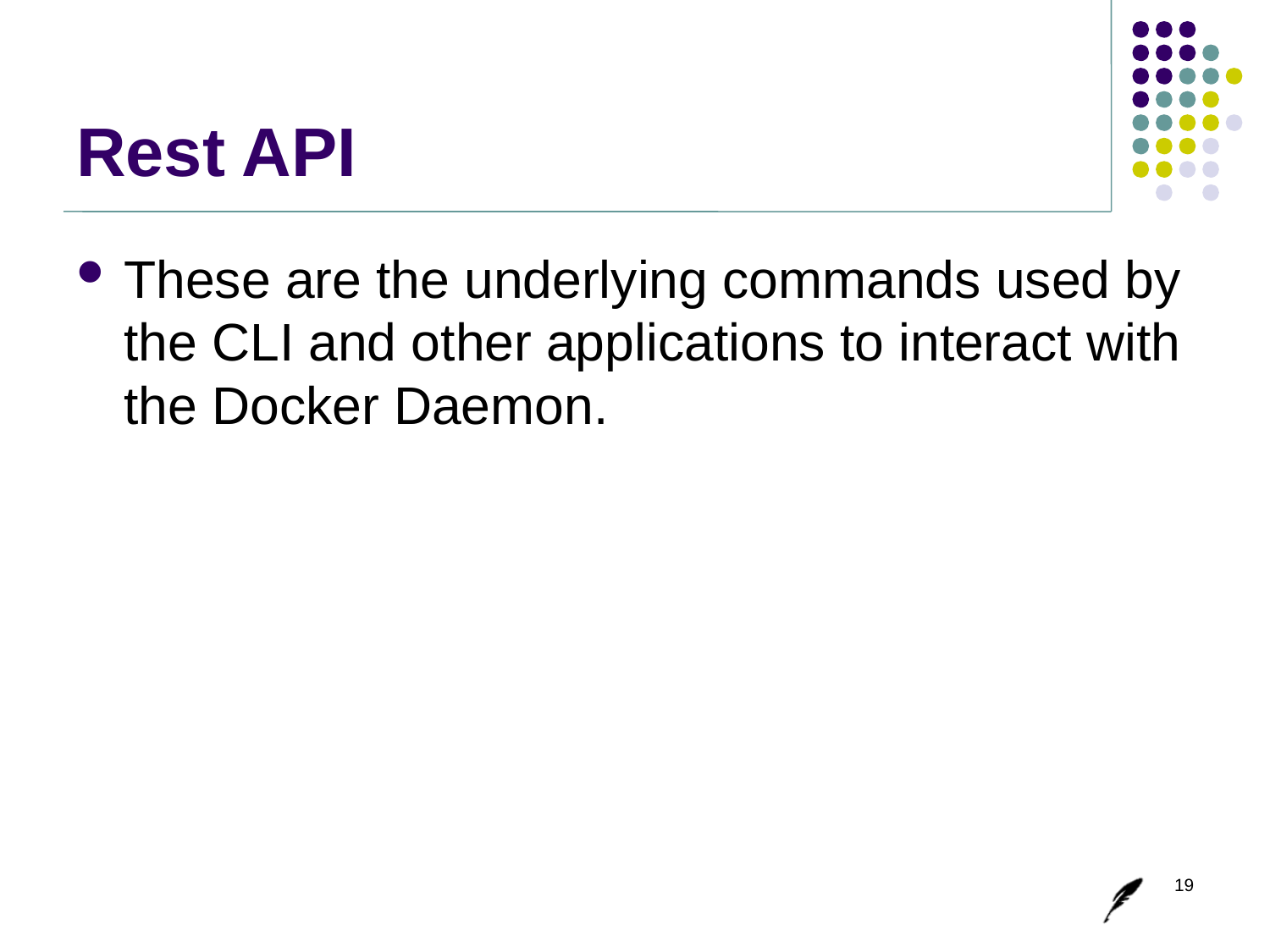

# Rest API
These are the underlying commands used by the CLI and other applications to interact with the Docker Daemon.

19